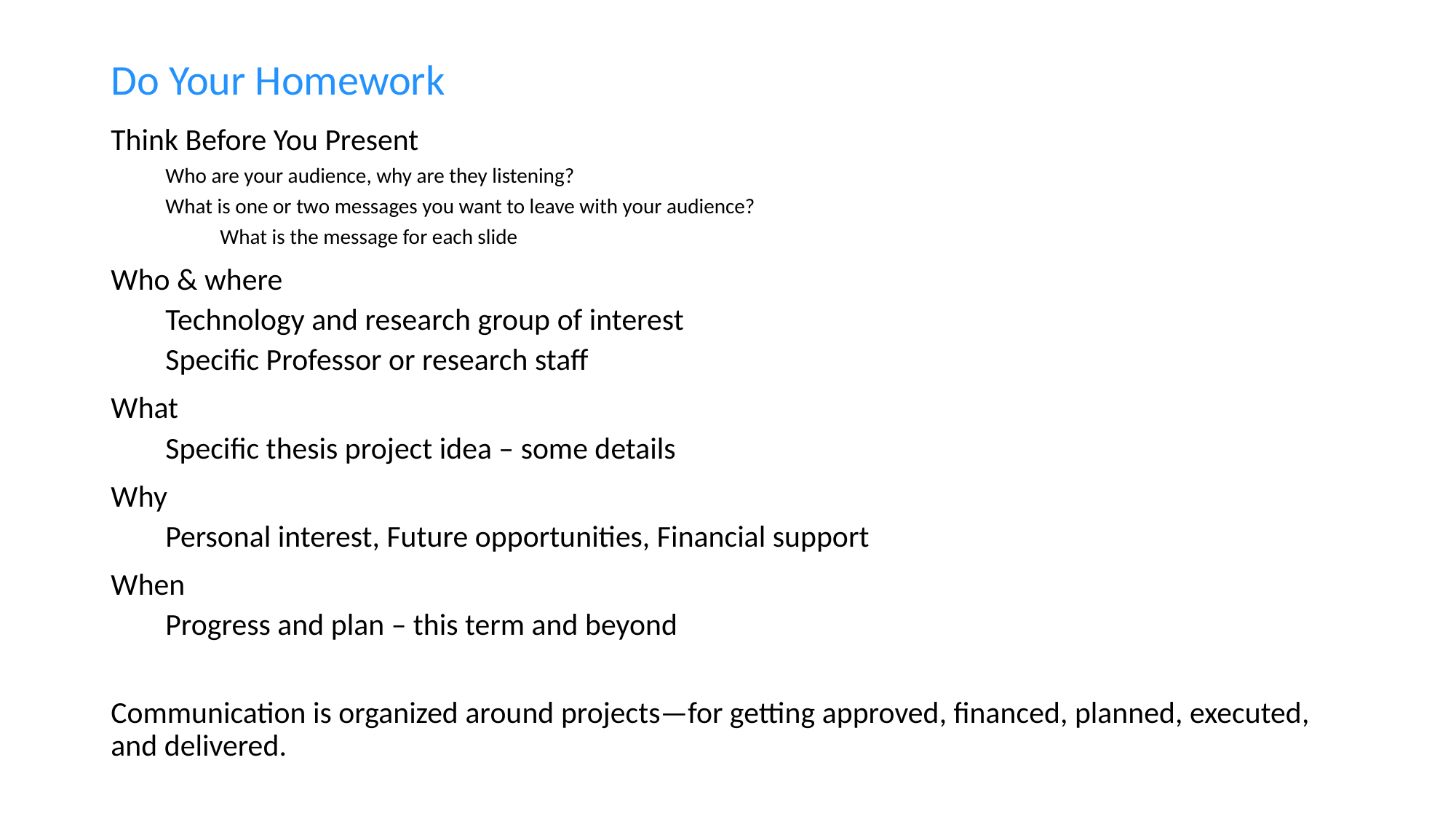

# Do Your Homework
Think Before You Present
Who are your audience, why are they listening?
What is one or two messages you want to leave with your audience?
What is the message for each slide
Who & where
Technology and research group of interest
Specific Professor or research staff
What
Specific thesis project idea – some details
Why
Personal interest, Future opportunities, Financial support
When
Progress and plan – this term and beyond

Communication is organized around projects—for getting approved, financed, planned, executed, and delivered.